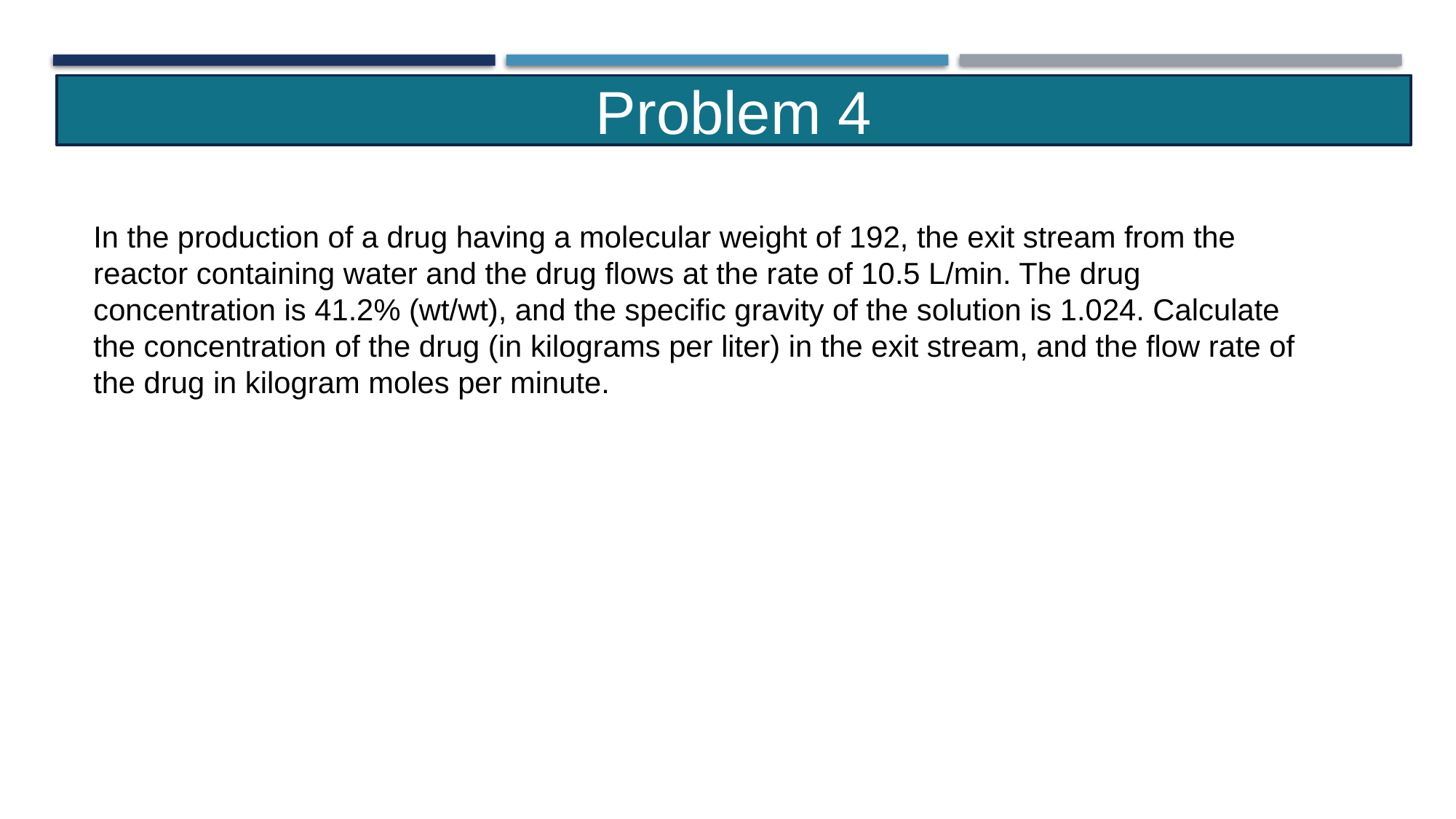

Problem 4
In the production of a drug having a molecular weight of 192, the exit stream from the reactor containing water and the drug flows at the rate of 10.5 L/min. The drug concentration is 41.2% (wt/wt), and the specific gravity of the solution is 1.024. Calculate the concentration of the drug (in kilograms per liter) in the exit stream, and the flow rate of the drug in kilogram moles per minute.